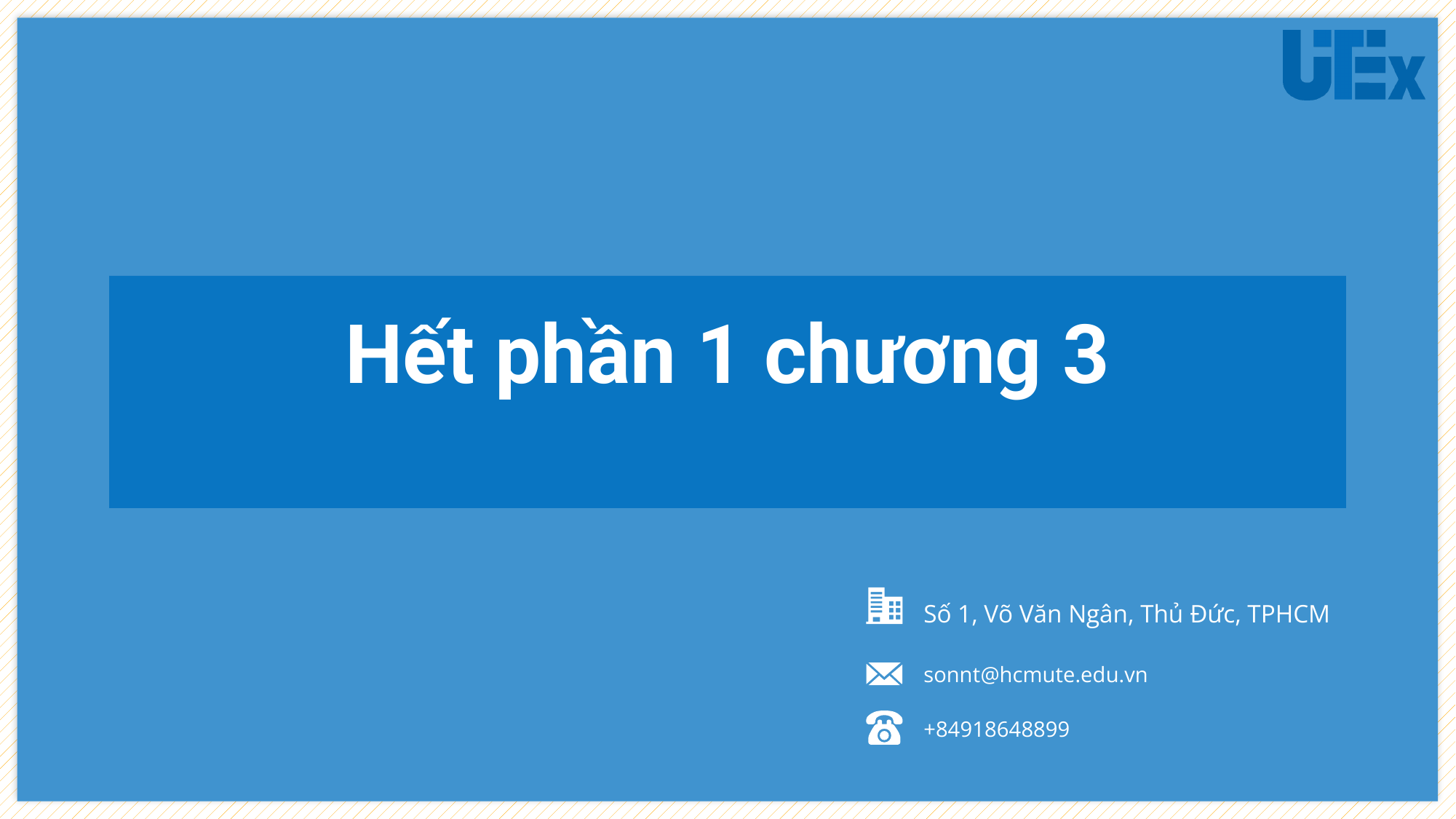

Hết phần 1 chương 3

Số 1, Võ Văn Ngân, Thủ Đức, TPHCM
sonnt@hcmute.edu.vn

+84918648899